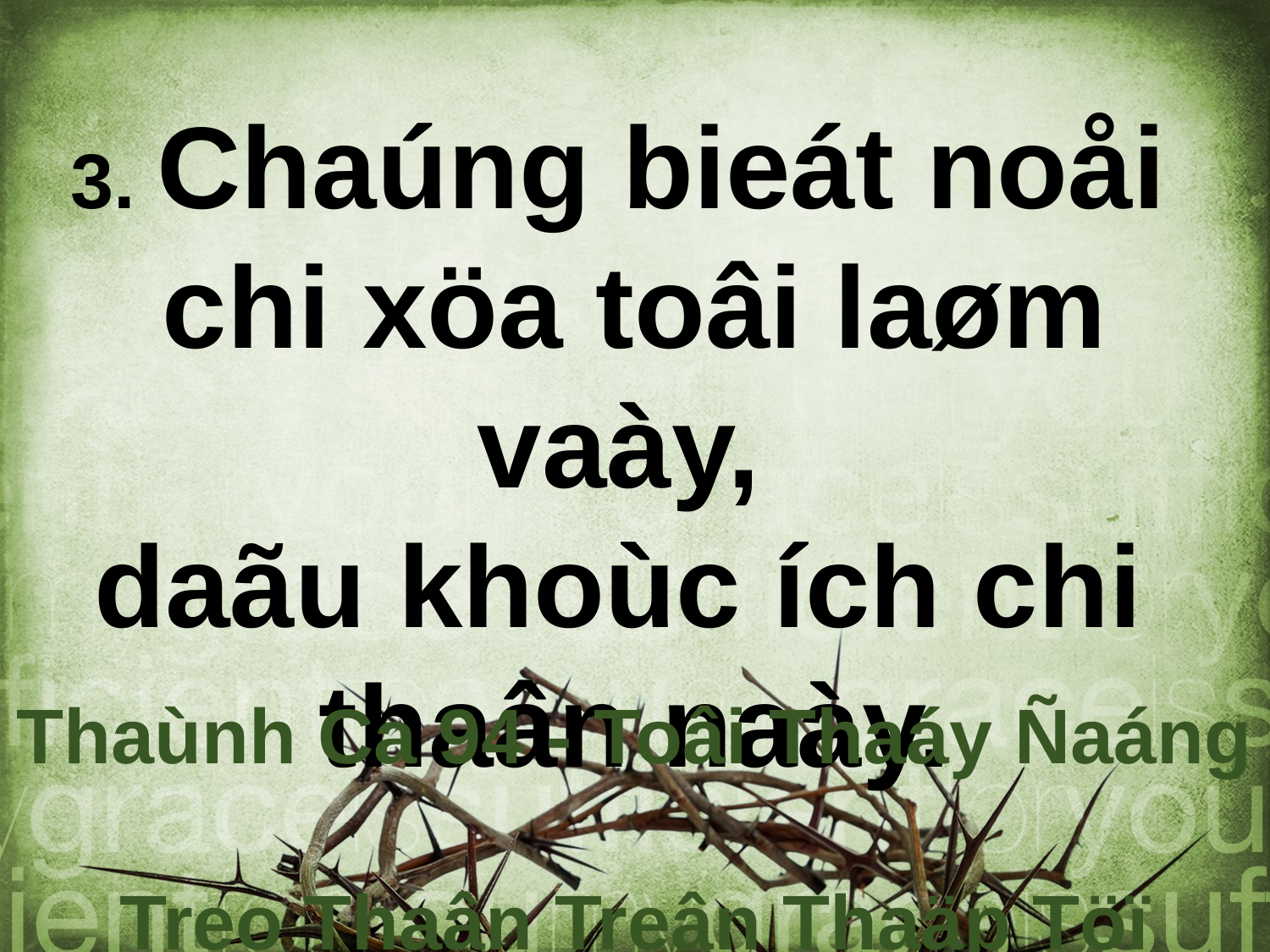

3. Chaúng bieát noåi
chi xöa toâi laøm vaày,
daãu khoùc ích chi
thaân naày.
Thaùnh Ca 94 - Toâi Thaáy Ñaáng
Treo Thaân Treân Thaäp Töï